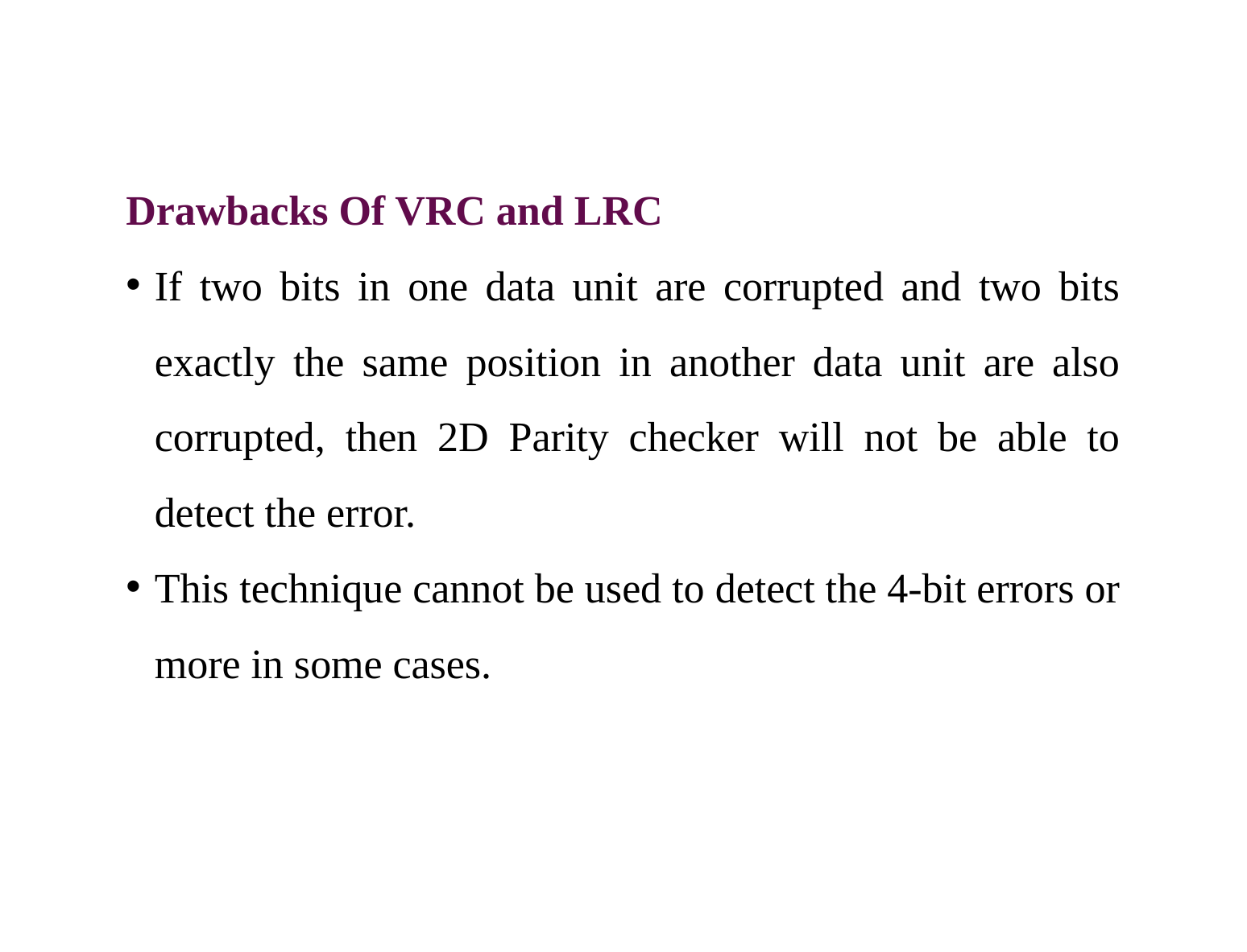

Drawbacks Of VRC and LRC
If two bits in one data unit are corrupted and two bits exactly the same position in another data unit are also corrupted, then 2D Parity checker will not be able to detect the error.
This technique cannot be used to detect the 4-bit errors or more in some cases.